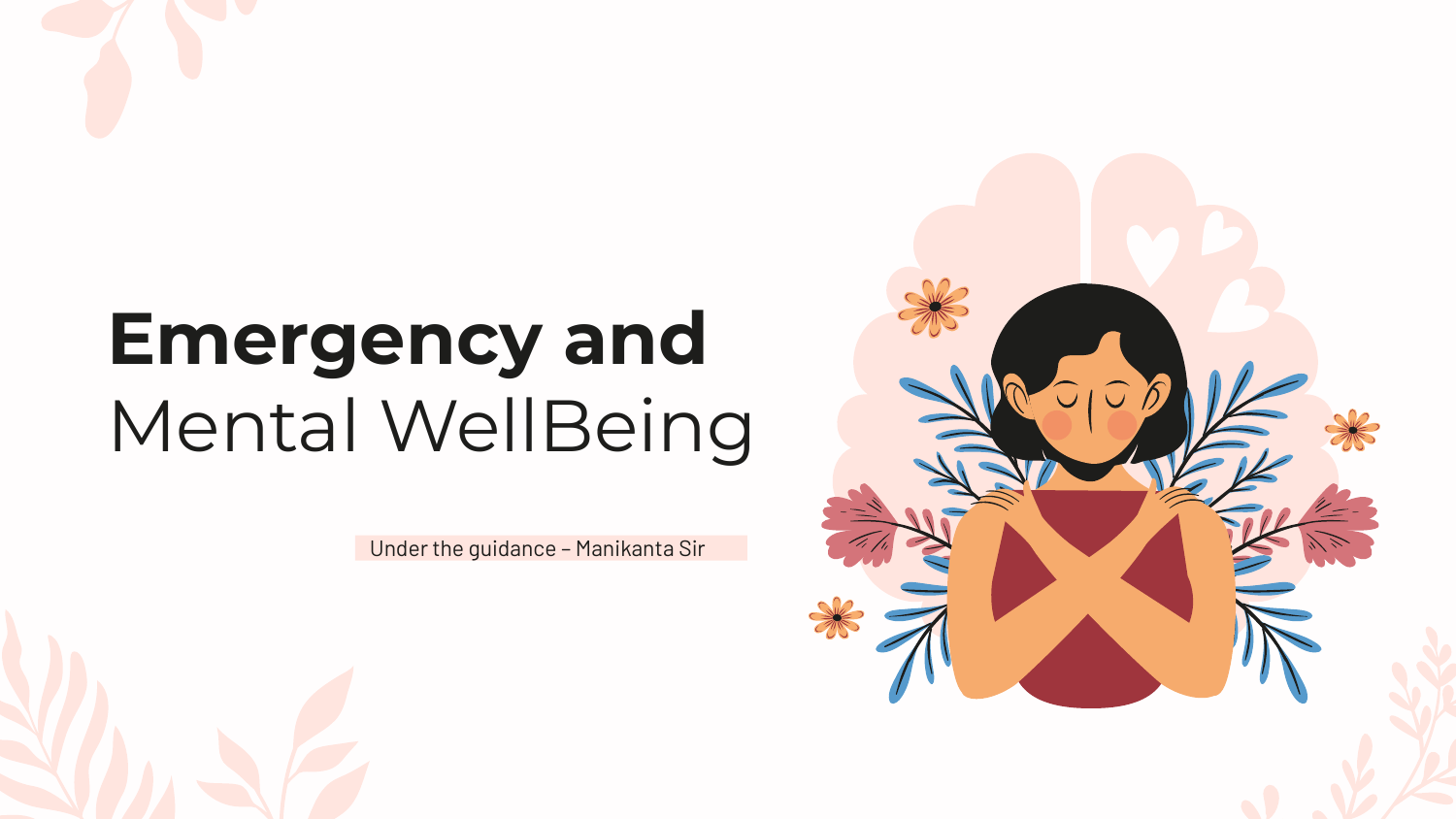

# Emergency and Mental WellBeing
Under the guidance – Manikanta Sir